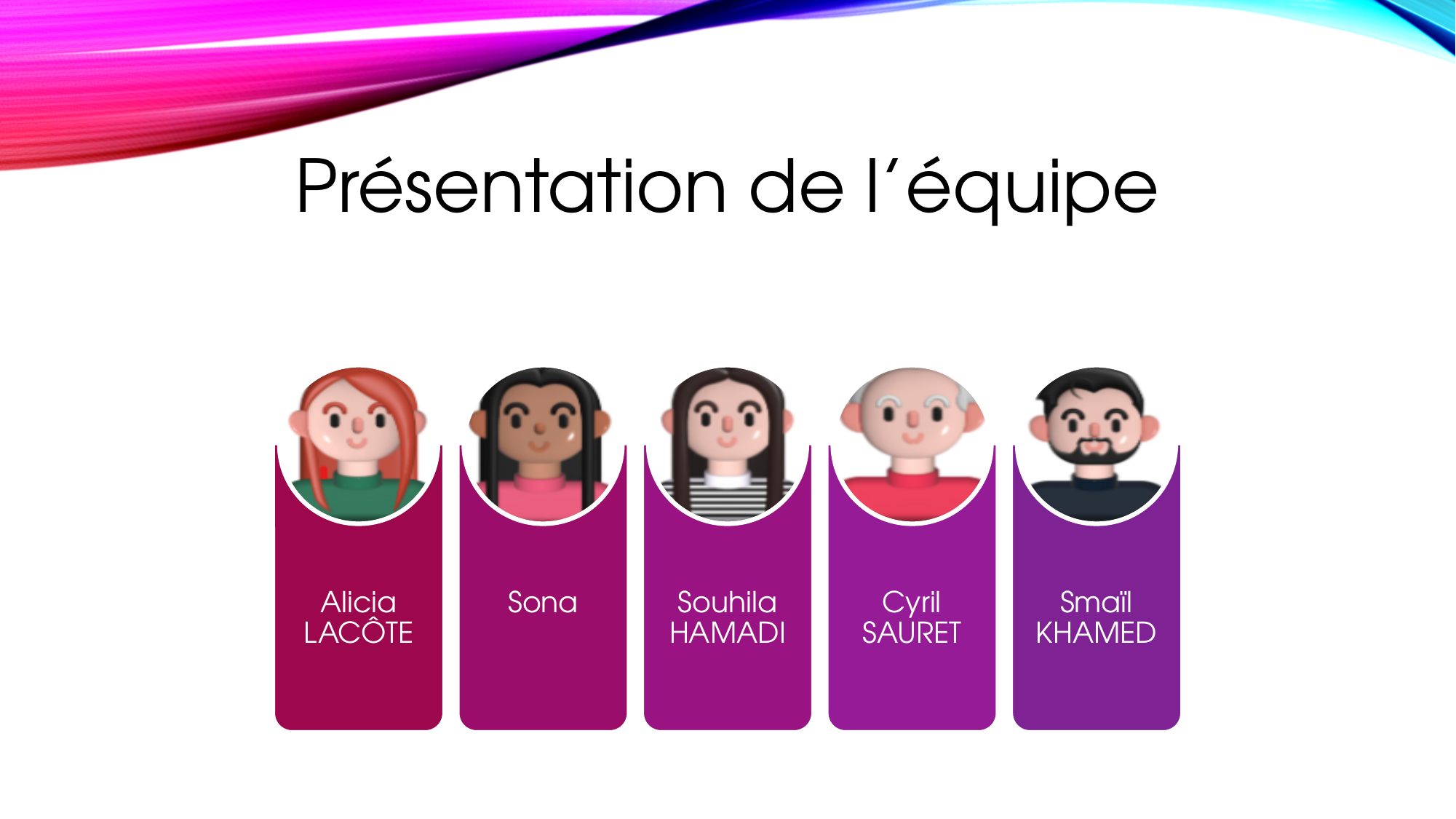

# Présentation de l’équipe

Smaïl KHAMED

Cyril SAURET

Alicia LACÔTE

Sona

Souhila HAMADI